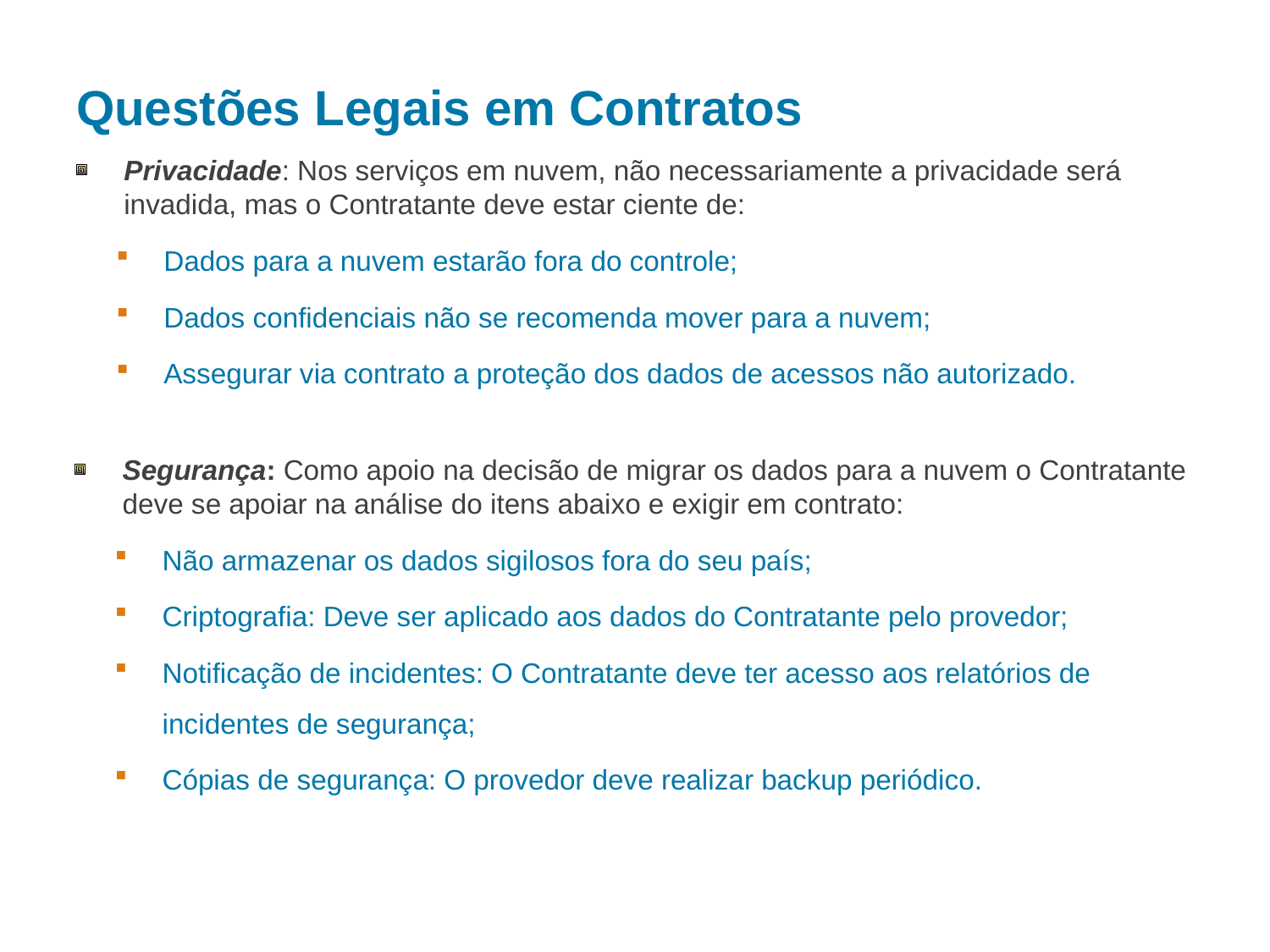

# Questões Legais em Contratos
Privacidade: Nos serviços em nuvem, não necessariamente a privacidade será invadida, mas o Contratante deve estar ciente de:
Dados para a nuvem estarão fora do controle;
Dados confidenciais não se recomenda mover para a nuvem;
Assegurar via contrato a proteção dos dados de acessos não autorizado.
Segurança: Como apoio na decisão de migrar os dados para a nuvem o Contratante deve se apoiar na análise do itens abaixo e exigir em contrato:
Não armazenar os dados sigilosos fora do seu país;
Criptografia: Deve ser aplicado aos dados do Contratante pelo provedor;
Notificação de incidentes: O Contratante deve ter acesso aos relatórios de incidentes de segurança;
Cópias de segurança: O provedor deve realizar backup periódico.